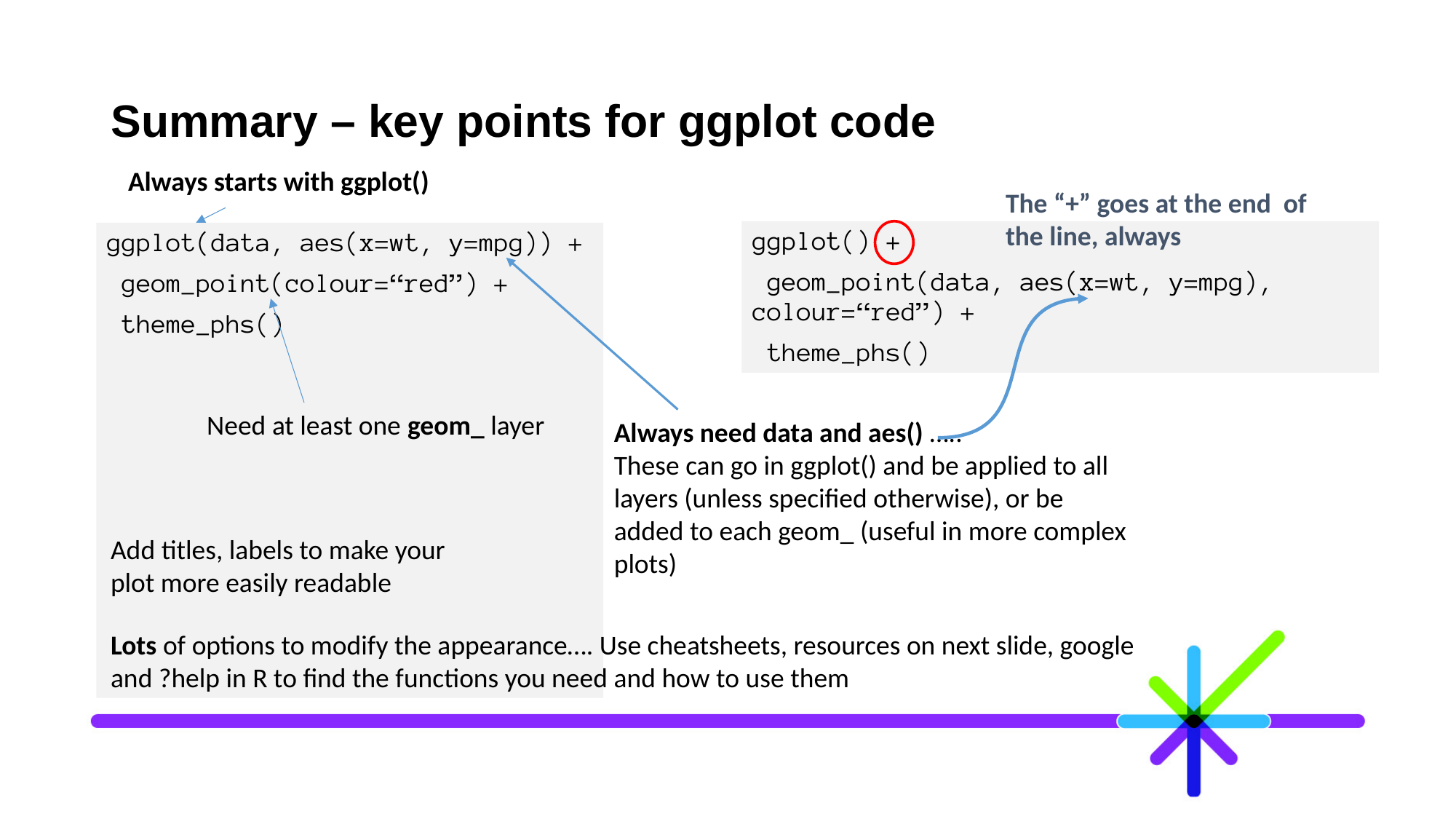

# Summary – key points for ggplot code
Always starts with ggplot()
The “+” goes at the end  of the line, always
ggplot() +
 geom_point(data, aes(x=wt, y=mpg), colour=“red”) +
 theme_phs()

ggplot(data, aes(x=wt, y=mpg)) +
 geom_point(colour=“red”) +
 theme_phs()
Need at least one geom_ layer
Always need data and aes() …..
These can go in ggplot() and be applied to all layers (unless specified otherwise), or be added to each geom_ (useful in more complex plots)
Add titles, labels to make your plot more easily readable
Lots of options to modify the appearance…. Use cheatsheets, resources on next slide, google and ?help in R to find the functions you need and how to use them